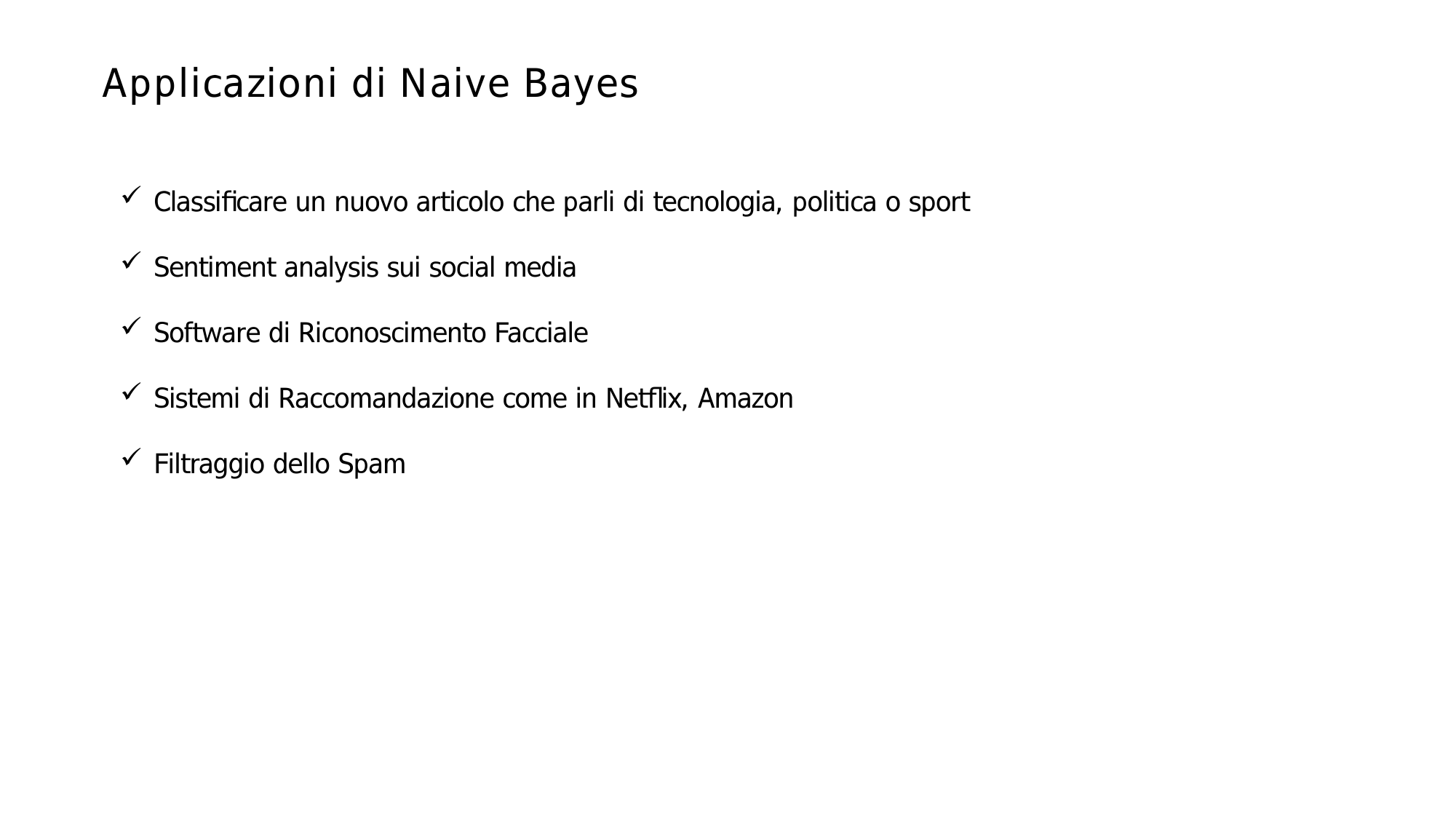

Applicazioni di Naive Bayes

Classificare un nuovo articolo che parli di tecnologia, politica o sport

Sentiment analysis sui social media

Software di Riconoscimento Facciale

Sistemi di Raccomandazione come in Netflix, Amazon

Filtraggio dello Spam